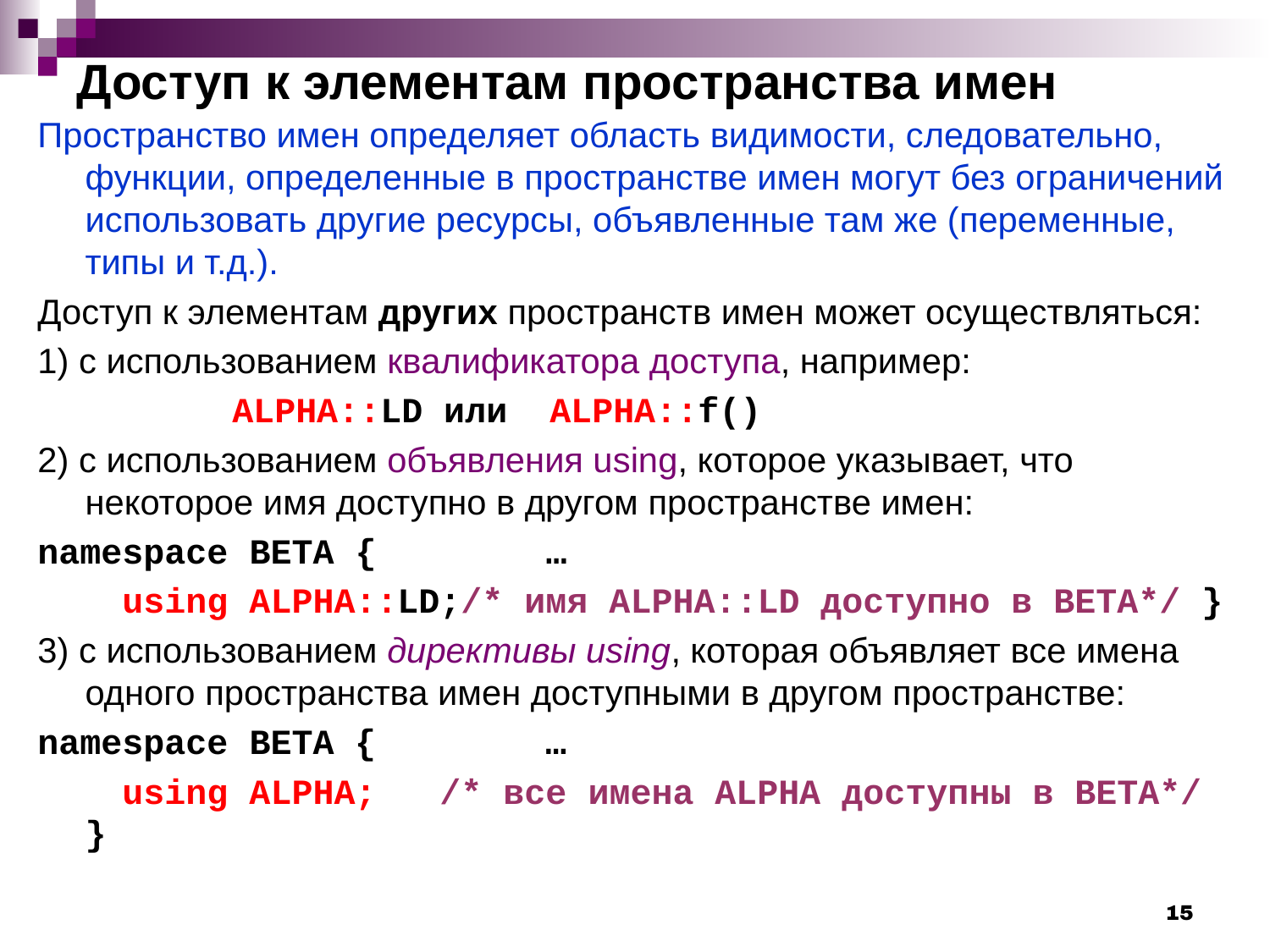

# Доступ к элементам пространства имен
Пространство имен определяет область видимости, следовательно, функции, определенные в пространстве имен могут без ограничений использовать другие ресурсы, объявленные там же (переменные, типы и т.д.).
Доступ к элементам других пространств имен может осуществляться:
1) с использованием квалификатора доступа, например:
                    ALPHA::LD или  ALPHA::f()
2) с использованием объявления using, которое указывает, что некоторое имя доступно в другом пространстве имен:
namespace BETA {        …
    using ALPHA::LD;/* имя ALPHA::LD доступно в BETA*/ }
3) с использованием директивы using, которая объявляет все имена одного пространства имен доступными в другом пространстве:
namespace BETA {        …
    using ALPHA;   /* все имена ALPHA доступны в BETA*/  }
15